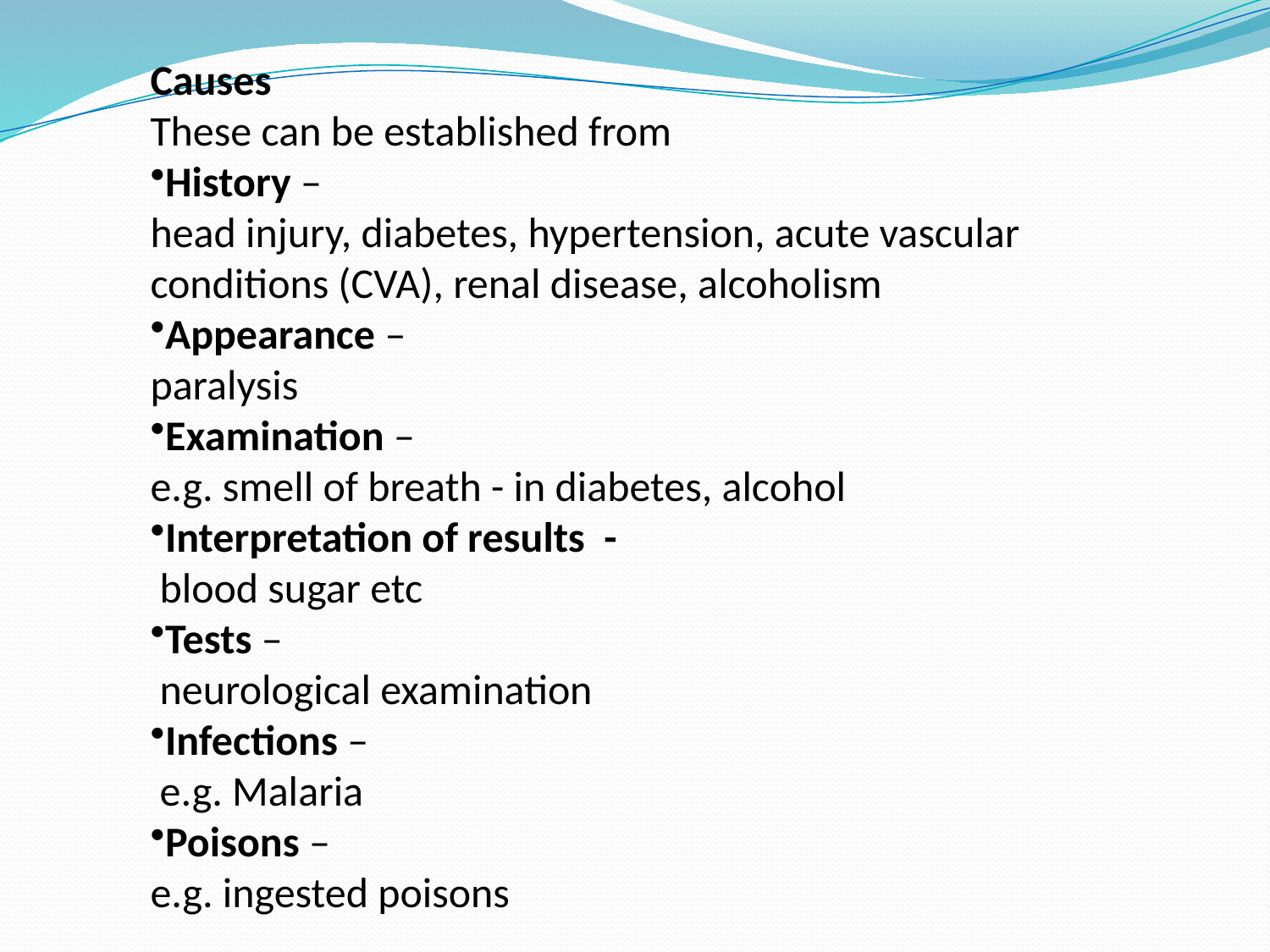

Causes
These can be established from
History –
head injury, diabetes, hypertension, acute vascular conditions (CVA), renal disease, alcoholism
Appearance –
paralysis
Examination –
e.g. smell of breath - in diabetes, alcohol
Interpretation of results  -
 blood sugar etc
Tests –
 neurological examination
Infections –
 e.g. Malaria
Poisons –
e.g. ingested poisons